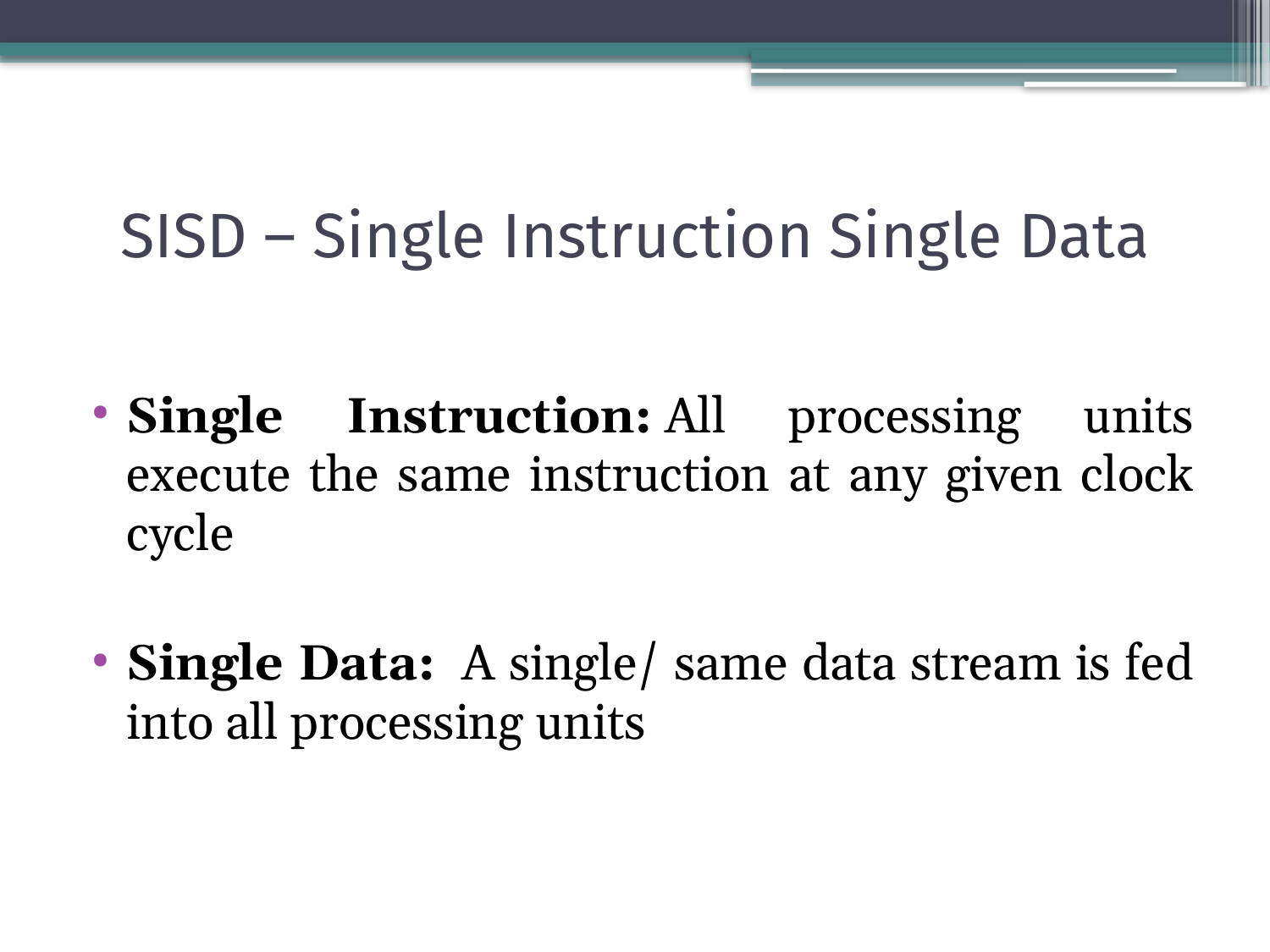

# SISD – Single Instruction Single Data

Single Instruction: All processing units execute the same instruction at any given clock cycle

Single Data:  A single/ same data stream is fed into all processing units